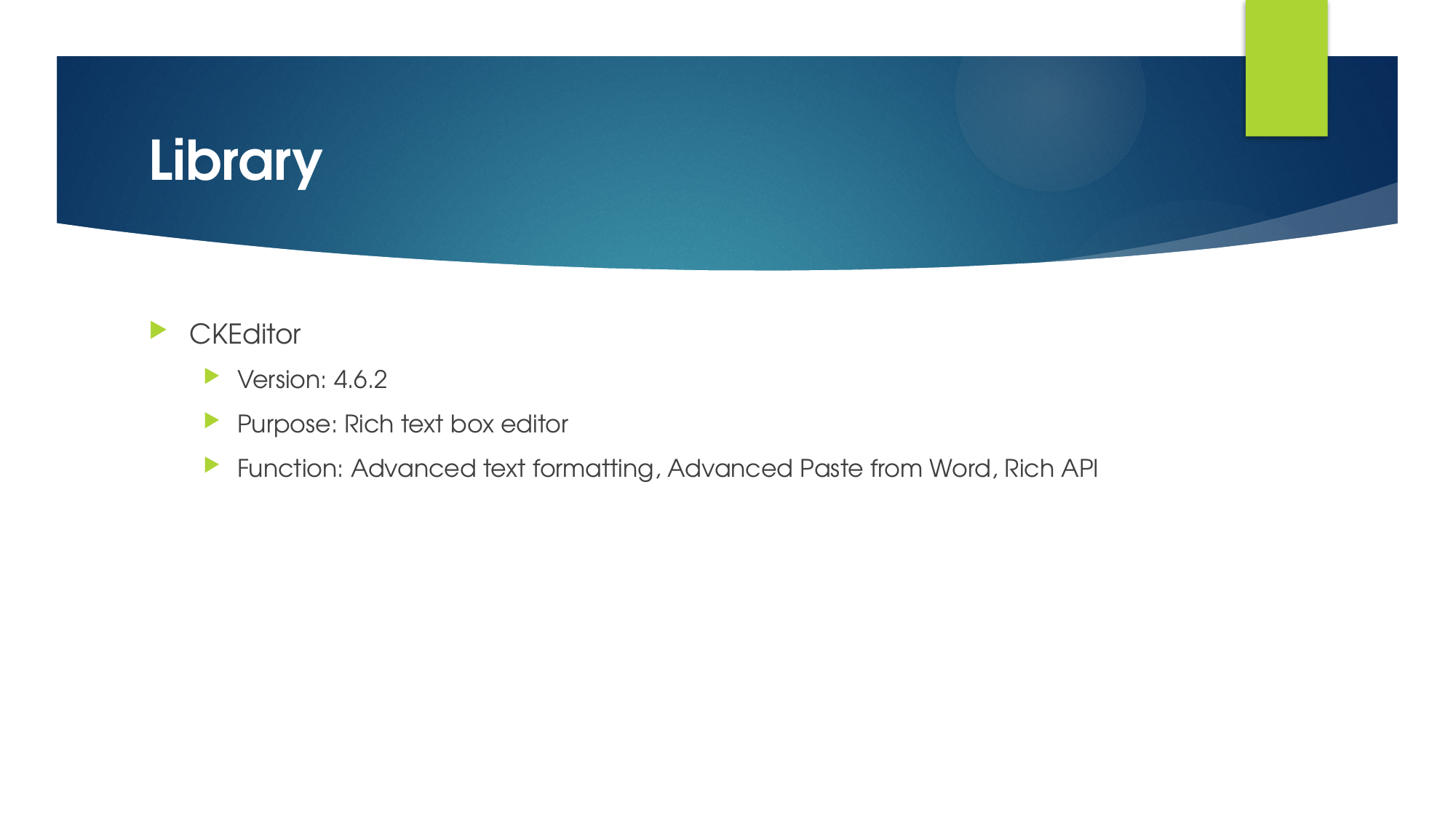

# Library
CKEditor
Version: 4.6.2
Purpose: Rich text box editor
Function: Advanced text formatting, Advanced Paste from Word, Rich API